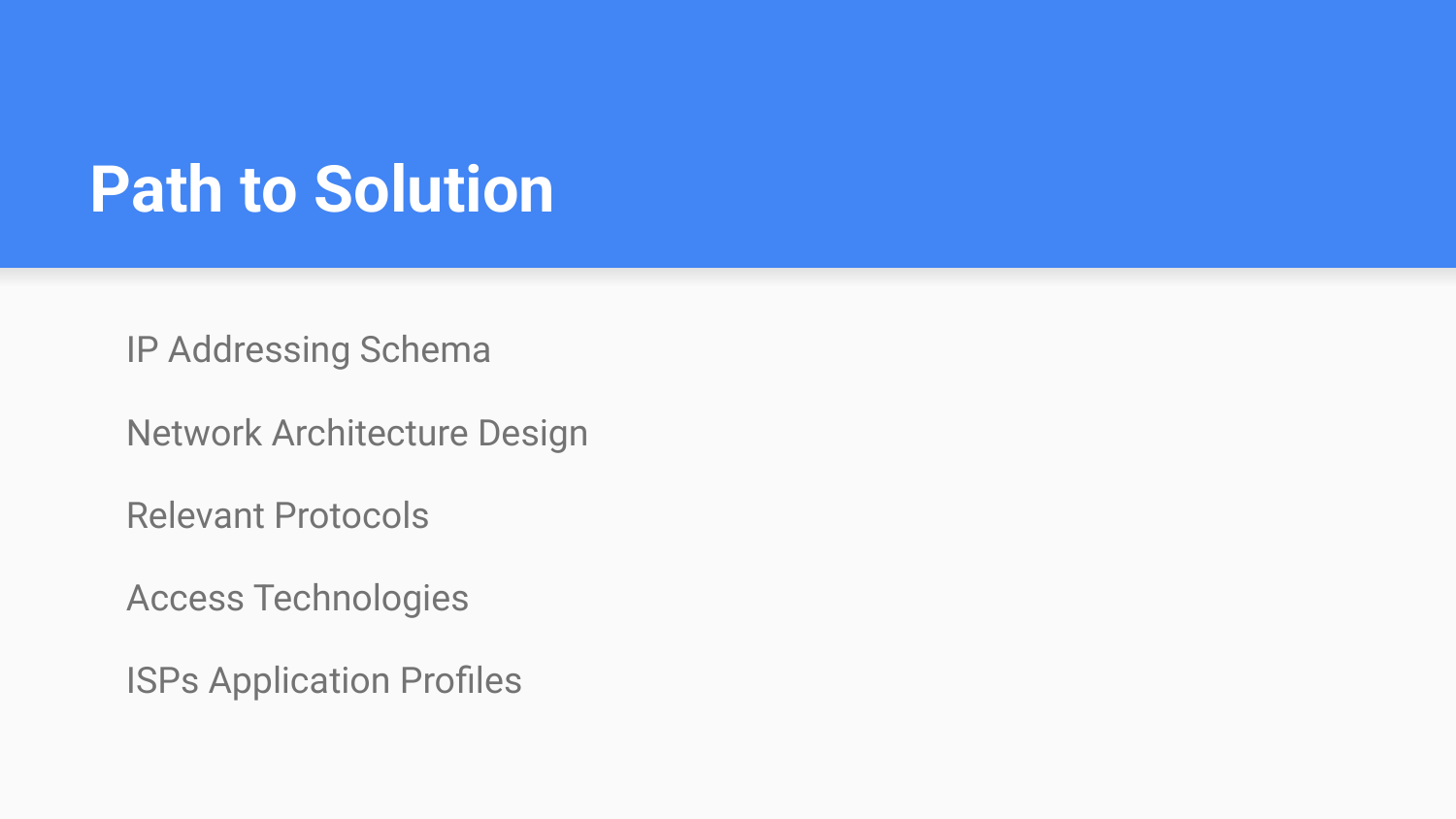

# Path to Solution
IP Addressing Schema
Network Architecture Design
Relevant Protocols
Access Technologies
ISPs Application Profiles